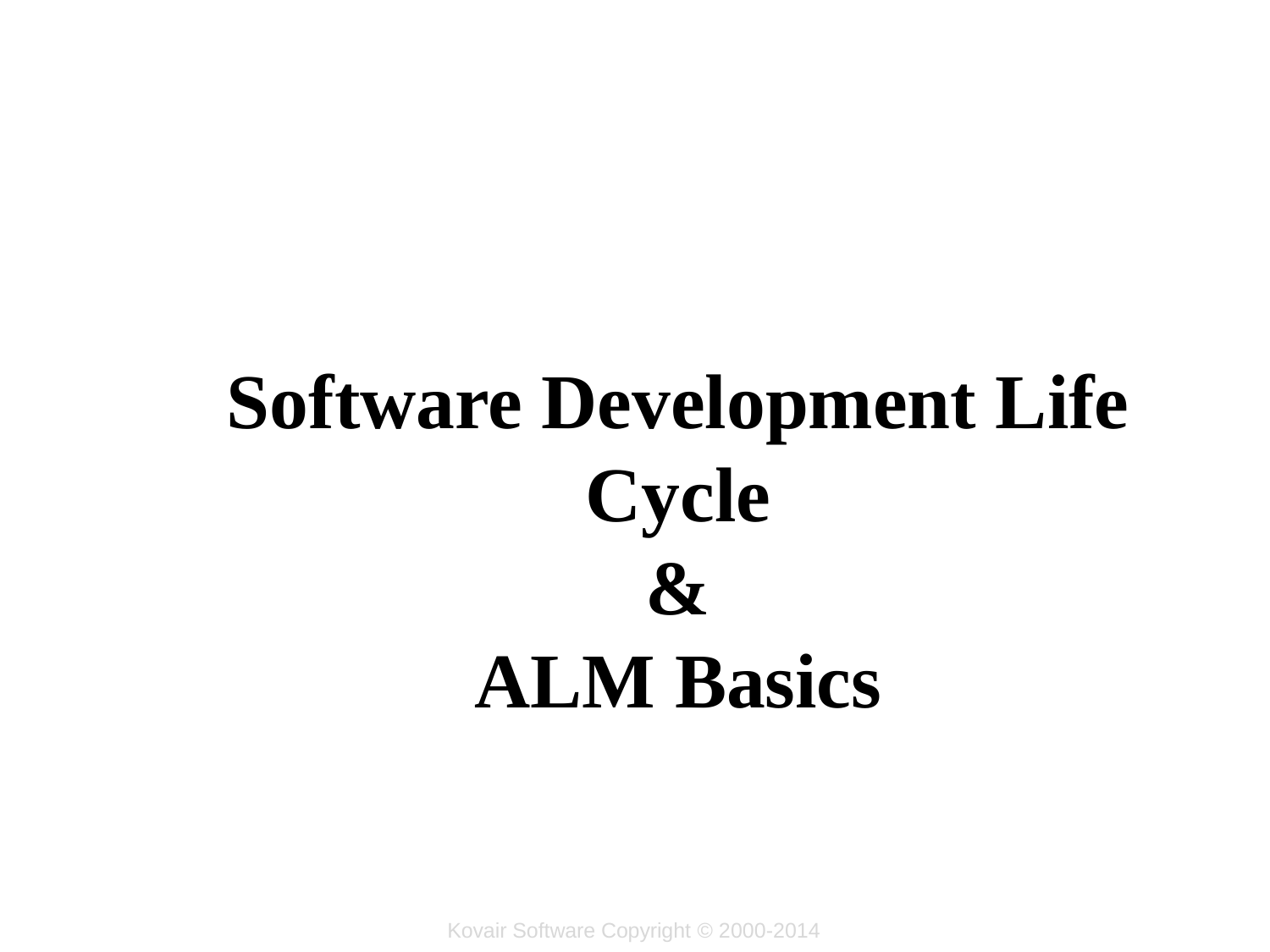

# Software Development Life Cycle & ALM Basics
Kovair Software Copyright © 2000-2014